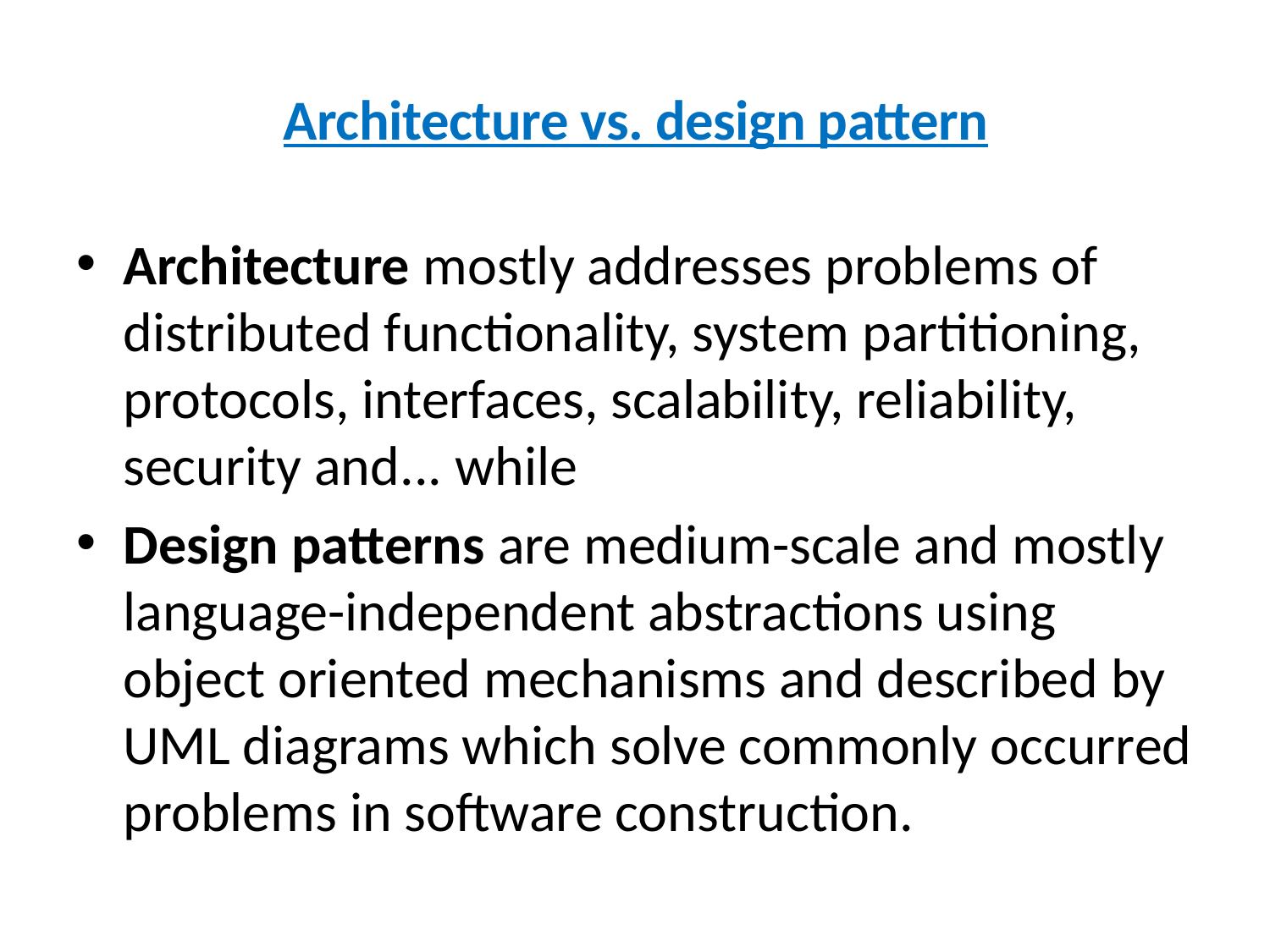

# Architecture vs. design pattern
Architecture mostly addresses problems of distributed functionality, system partitioning, protocols, interfaces, scalability, reliability, security and... while
Design patterns are medium-scale and mostly language-independent abstractions using object oriented mechanisms and described by UML diagrams which solve commonly occurred problems in software construction.